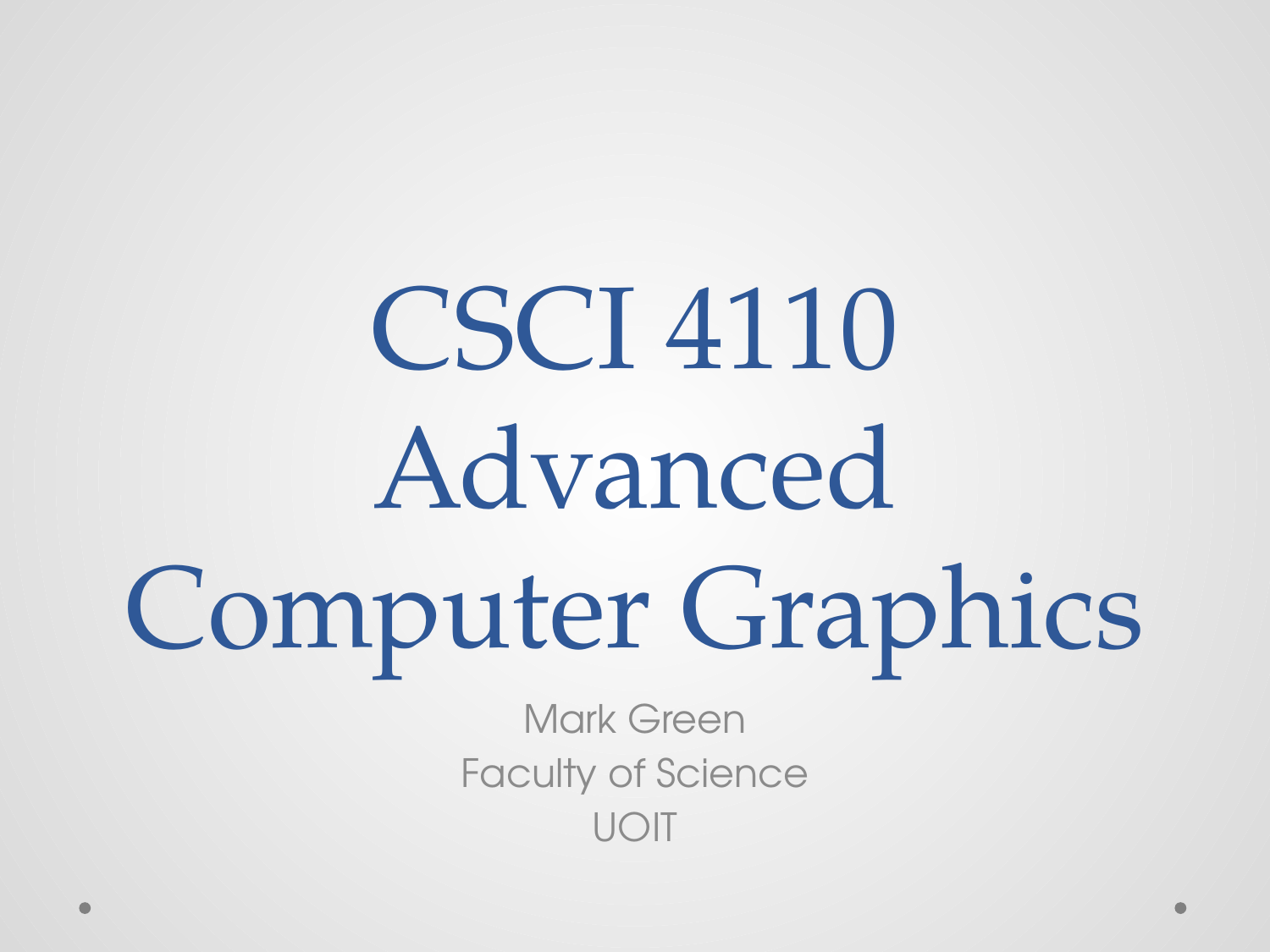

# CSCI 4110 Advanced Computer Graphics
Mark Green
Faculty of Science
UOIT